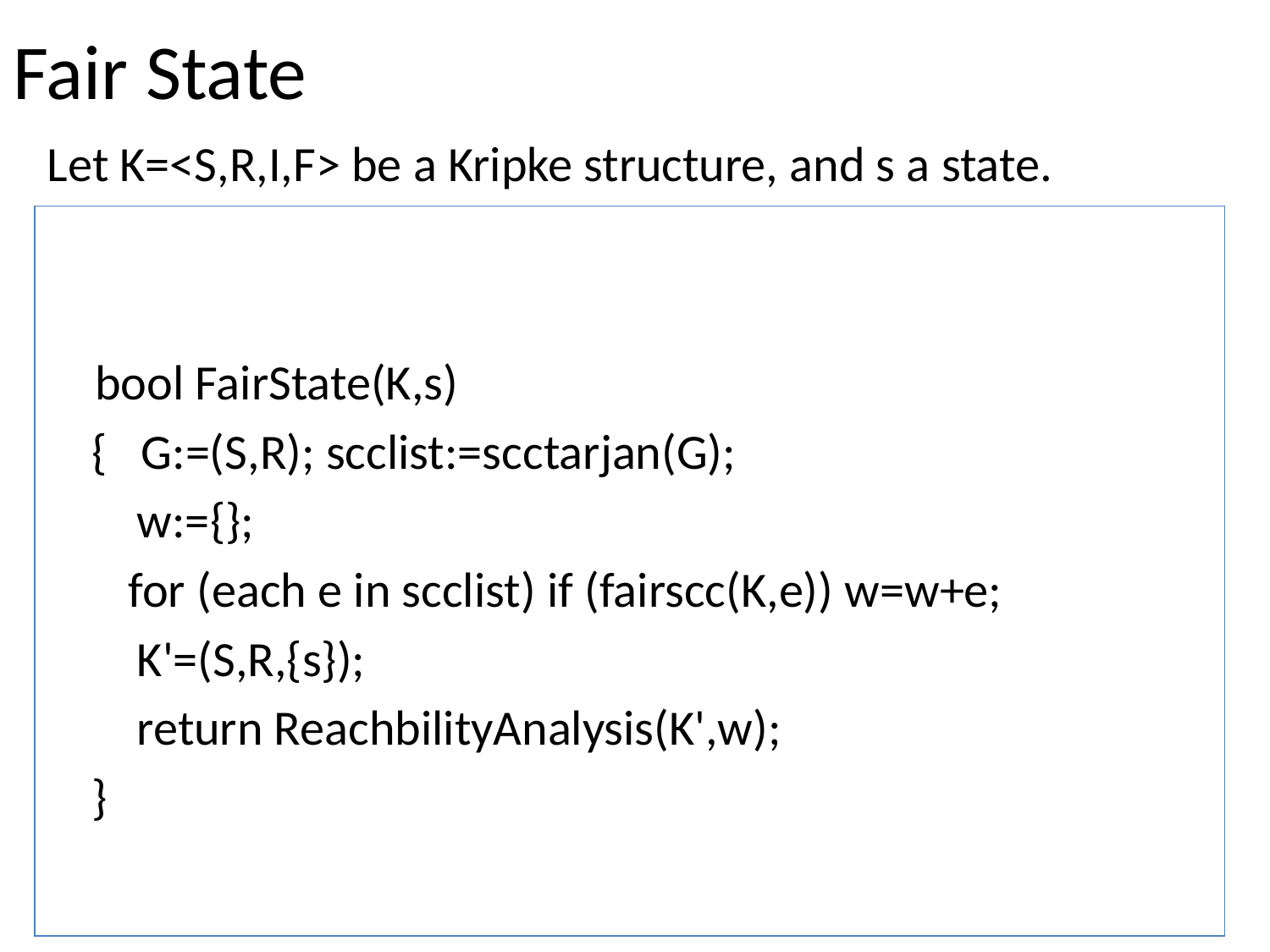

Fair State
Let K=<S,R,I,F> be a Kripke structure, and s a state.

	bool FairState(K,s)
    {   G:=(S,R); scclist:=scctarjan(G);
        w:={};
	   for (each e in scclist) if (fairscc(K,e)) w=w+e;
        K'=(S,R,{s});
        return ReachbilityAnalysis(K',w);
    }